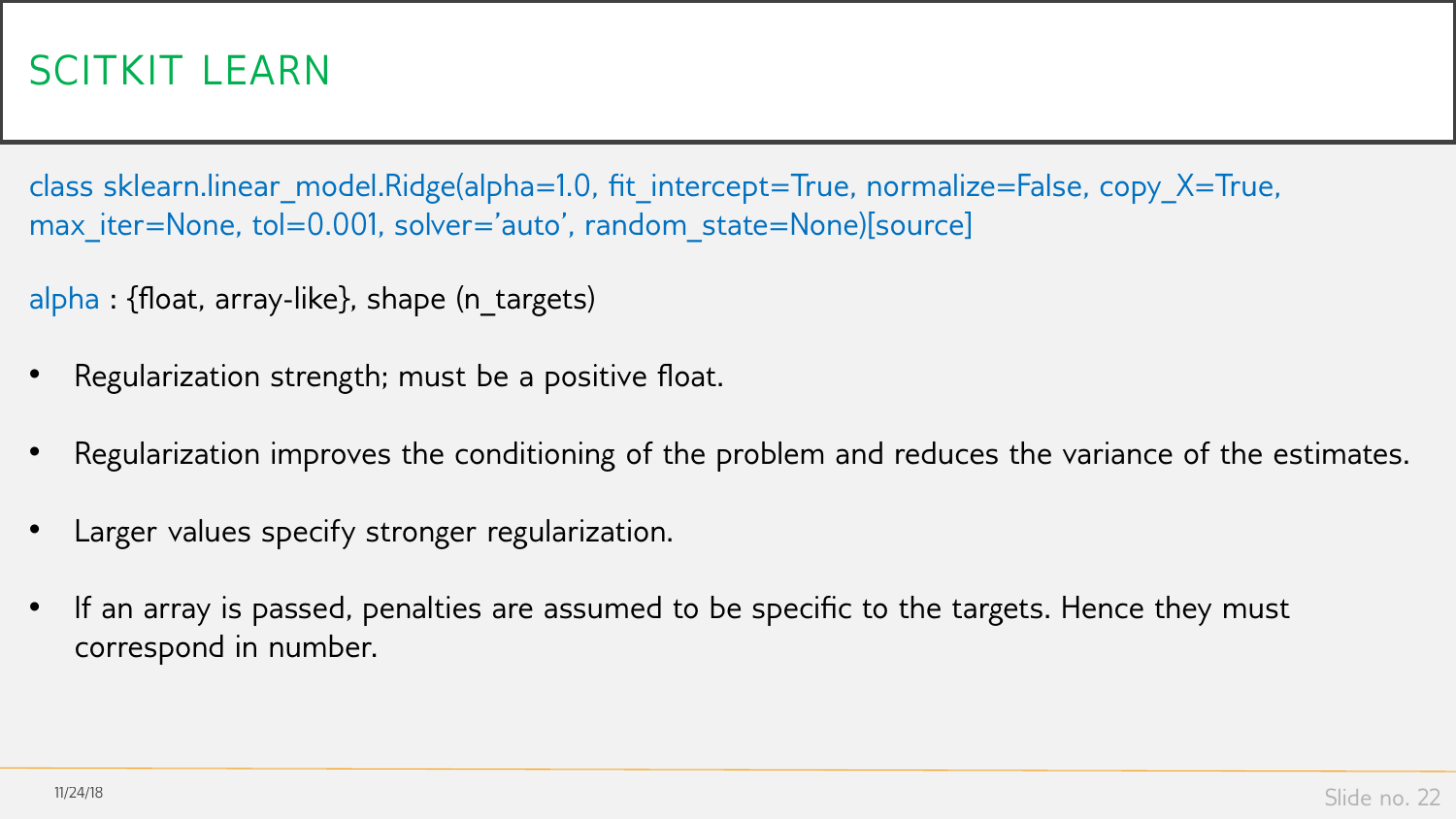

# Scitkit learn
class sklearn.linear_model.Ridge(alpha=1.0, fit_intercept=True, normalize=False, copy_X=True, max_iter=None, tol=0.001, solver=’auto’, random_state=None)[source]
alpha : {float, array-like}, shape (n_targets)

Regularization strength; must be a positive float.

Regularization improves the conditioning of the problem and reduces the variance of the estimates.

Larger values specify stronger regularization.

If an array is passed, penalties are assumed to be specific to the targets. Hence they must correspond in number.
11/24/18
Slide no. 22